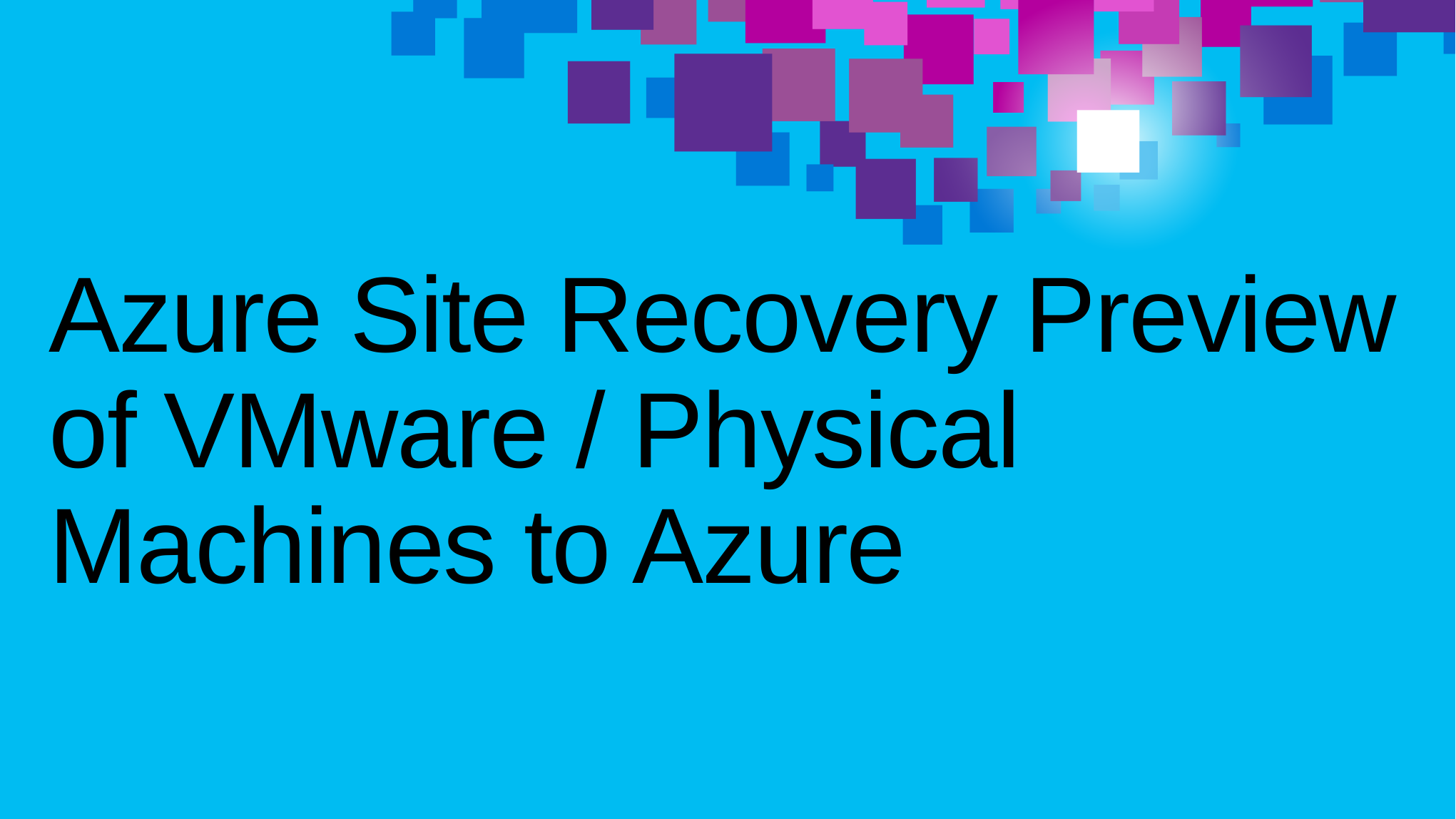

# Azure Site Recovery Preview of VMware / Physical Machines to Azure